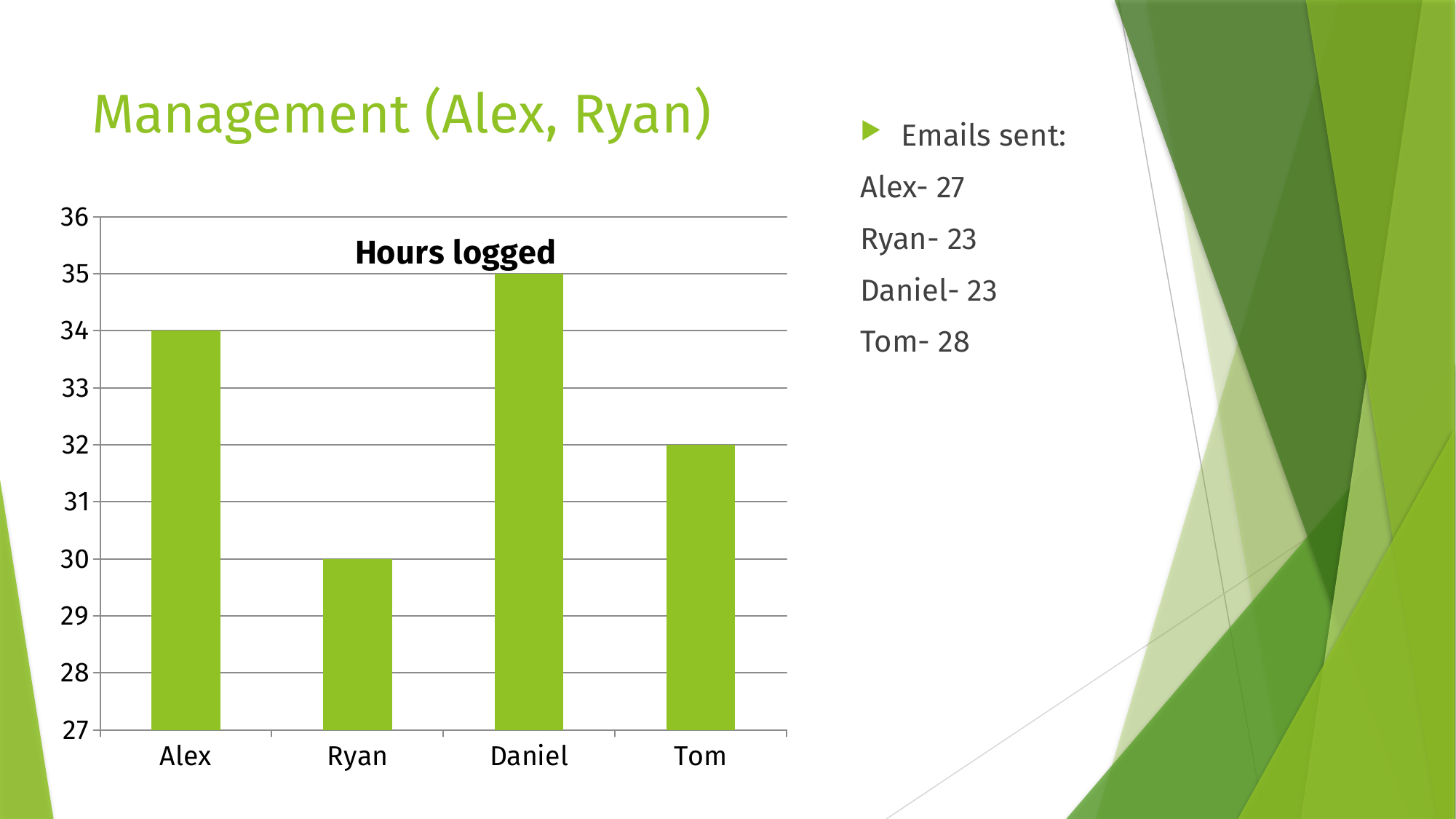

# Management (Alex, Ryan)
Emails sent:
Alex- 27
Ryan- 23
Daniel- 23
Tom- 28

### Chart:

| Category | Hours logged |
|---|---|
| Alex | 34.0 |
| Ryan | 30.0 |
| Daniel | 35.0 |
| Tom | 32.0 |